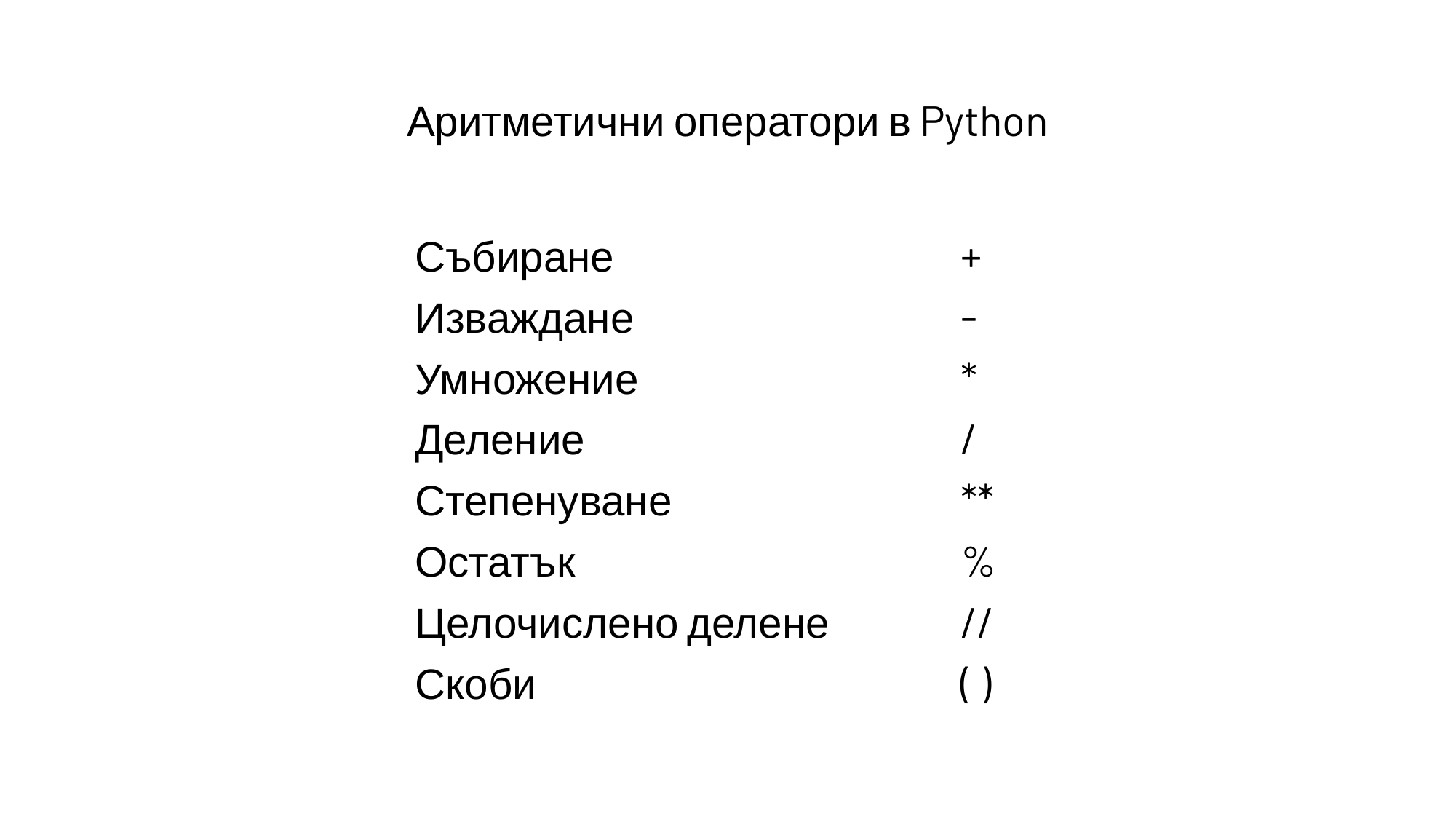

# Аритметични оператори в Python
Събиране				+
Изваждане			-
Умножение			*
Деление				/
Степенуване			**
Остатък				%
Целочислено делене		//
Скоби				( )